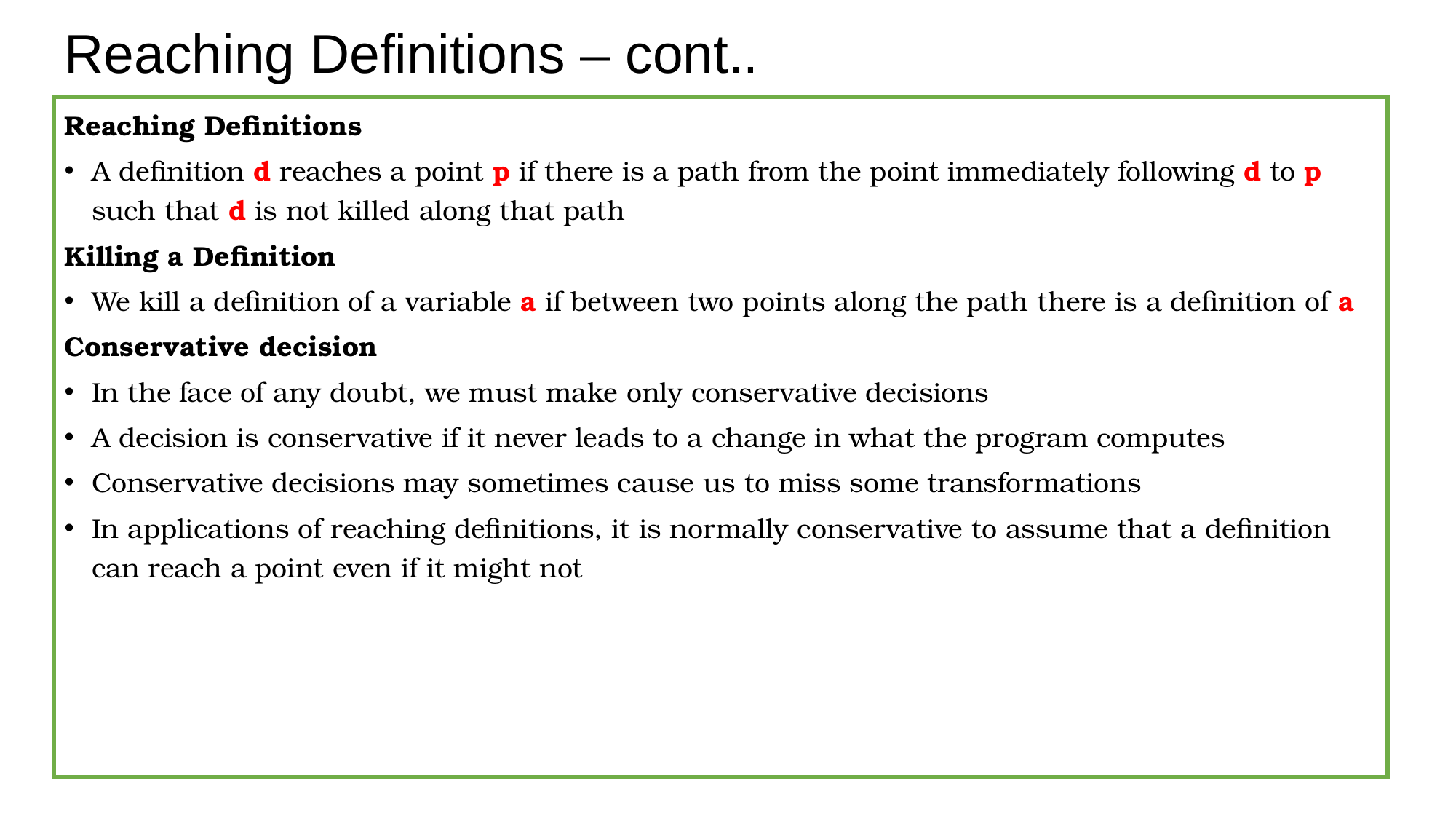

# Reaching Definitions – cont..
Reaching Definitions
A definition d reaches a point p if there is a path from the point immediately following d to p such that d is not killed along that path
Killing a Definition
We kill a definition of a variable a if between two points along the path there is a definition of a
Conservative decision
In the face of any doubt, we must make only conservative decisions
A decision is conservative if it never leads to a change in what the program computes
Conservative decisions may sometimes cause us to miss some transformations
In applications of reaching definitions, it is normally conservative to assume that a definition can reach a point even if it might not